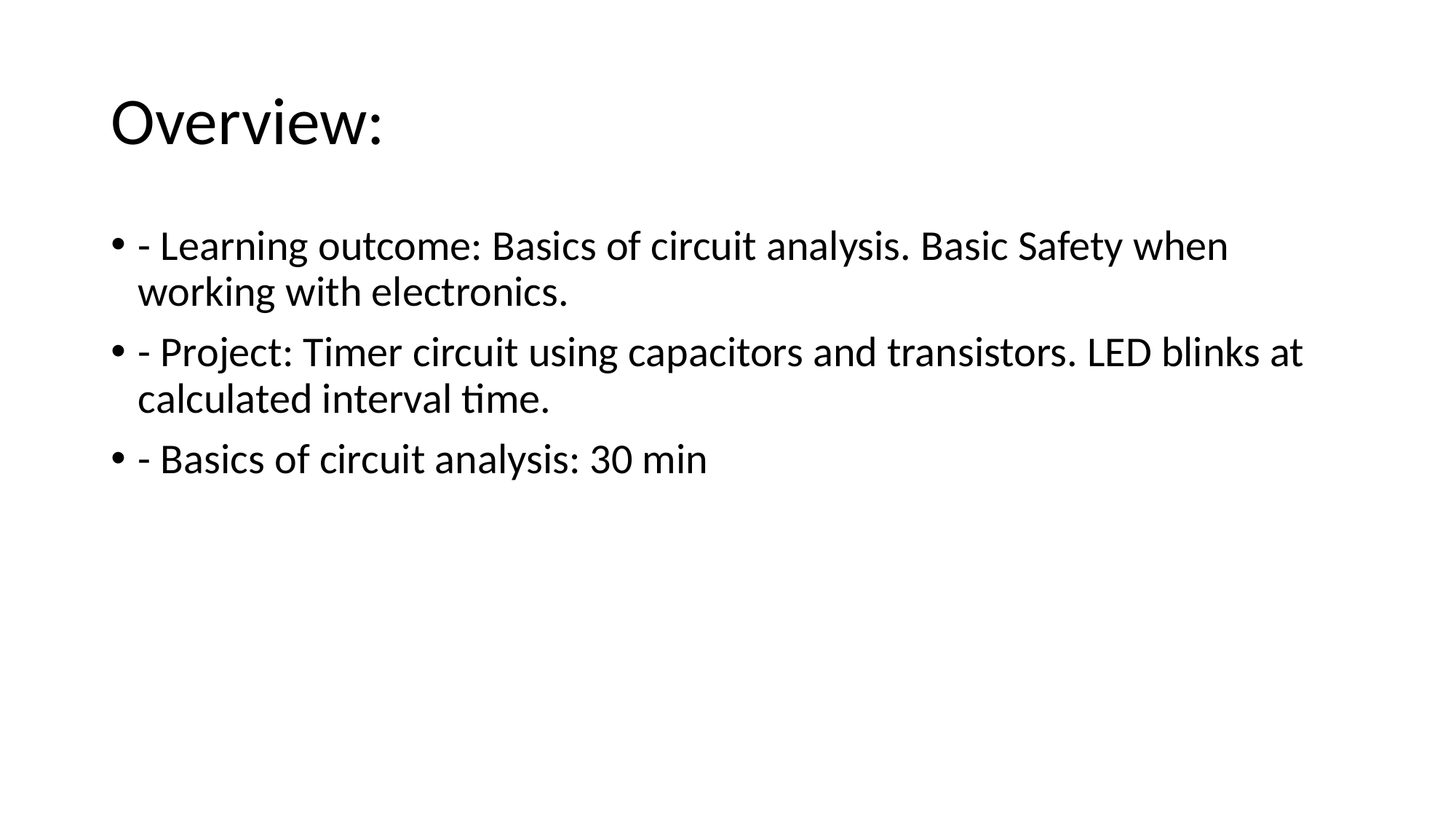

# Overview:
- Learning outcome: Basics of circuit analysis. Basic Safety when working with electronics.
- Project: Timer circuit using capacitors and transistors. LED blinks at calculated interval time.
- Basics of circuit analysis: 30 min